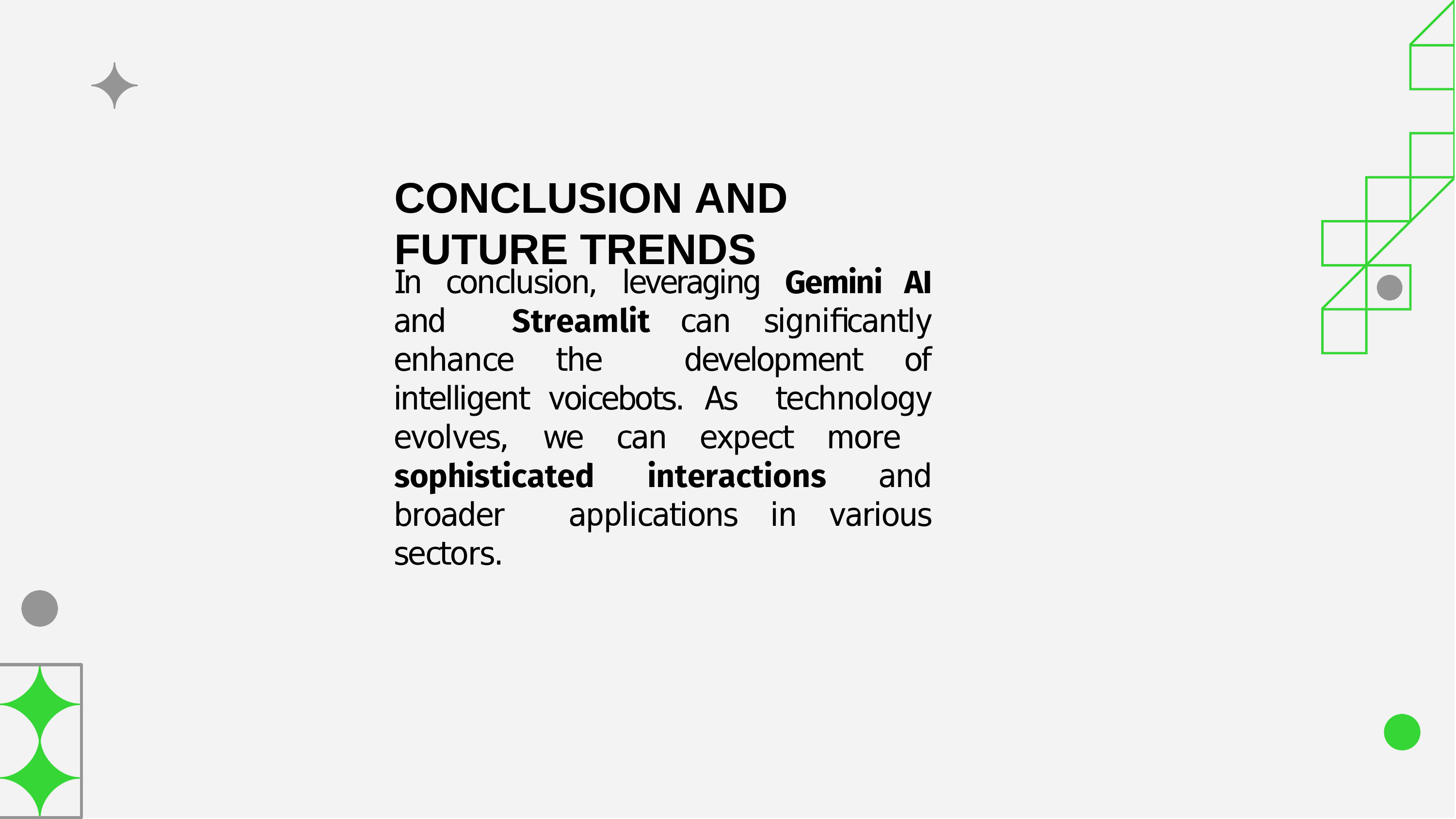

# CONCLUSION AND FUTURE TRENDS
In conclusion, leveraging Gemini AI and  Streamlit can signiﬁcantly enhance the  development of intelligent voicebots. As  technology evolves, we can expect more  sophisticated interactions and broader  applications in various sectors.